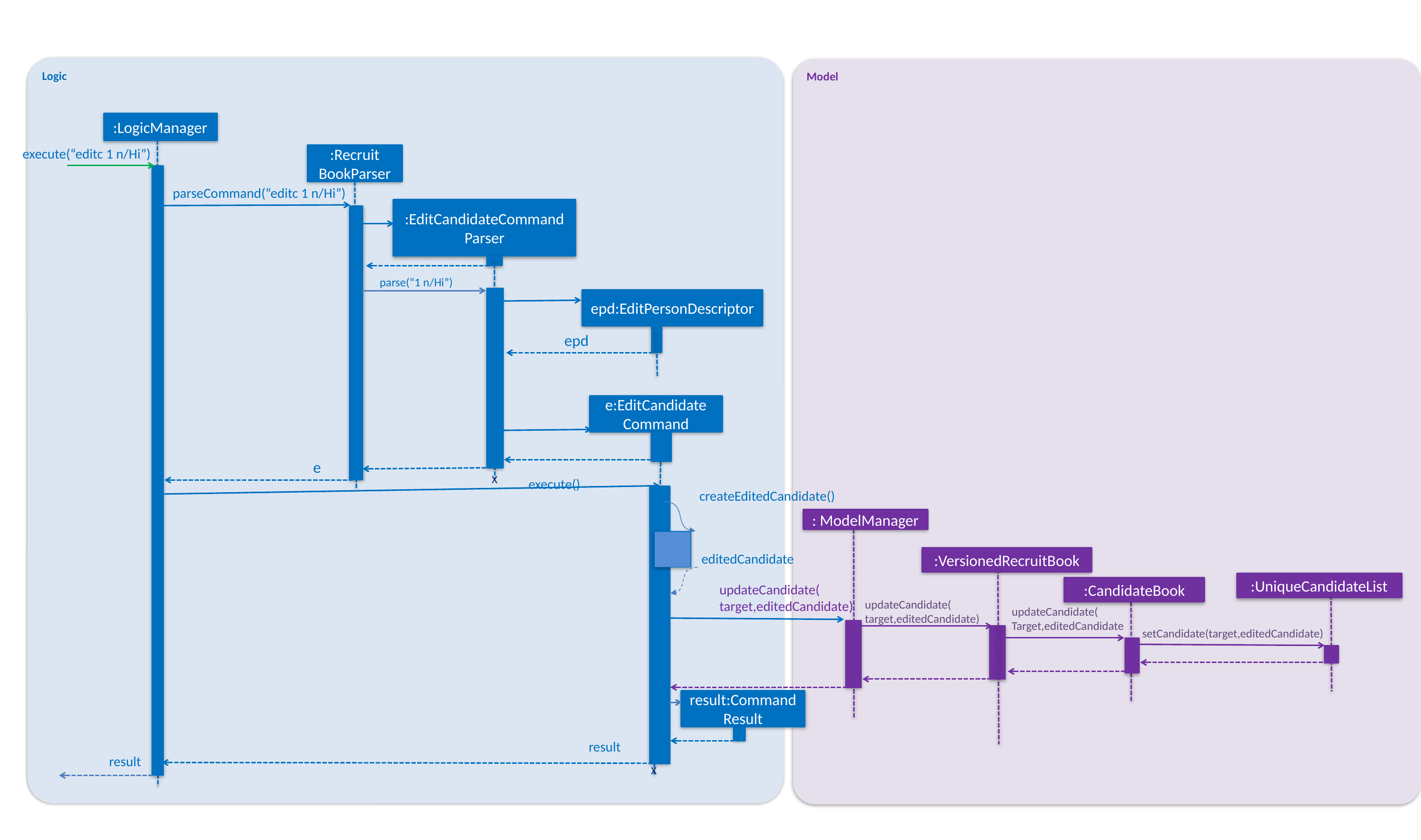

Logic
Model
:LogicManager
execute(“editc 1 n/Hi”)
:Recruit
BookParser

parseCommand(“editc 1 n/Hi”)
:EditCandidateCommand
Parser

parse(“1 n/Hi”)

epd:EditPersonDescriptor

epd
e:EditCandidate
Command

e
X
execute()

createEditedCandidate()
: ModelManager

:VersionedRecruitBook
editedCandidate
:UniqueCandidateList
:CandidateBook
updateCandidate(
target,editedCandidate)
updateCandidate(
target,editedCandidate)
updateCandidate(
Target,editedCandidate

setCandidate(target,editedCandidate)

result:Command Result

result
result
X